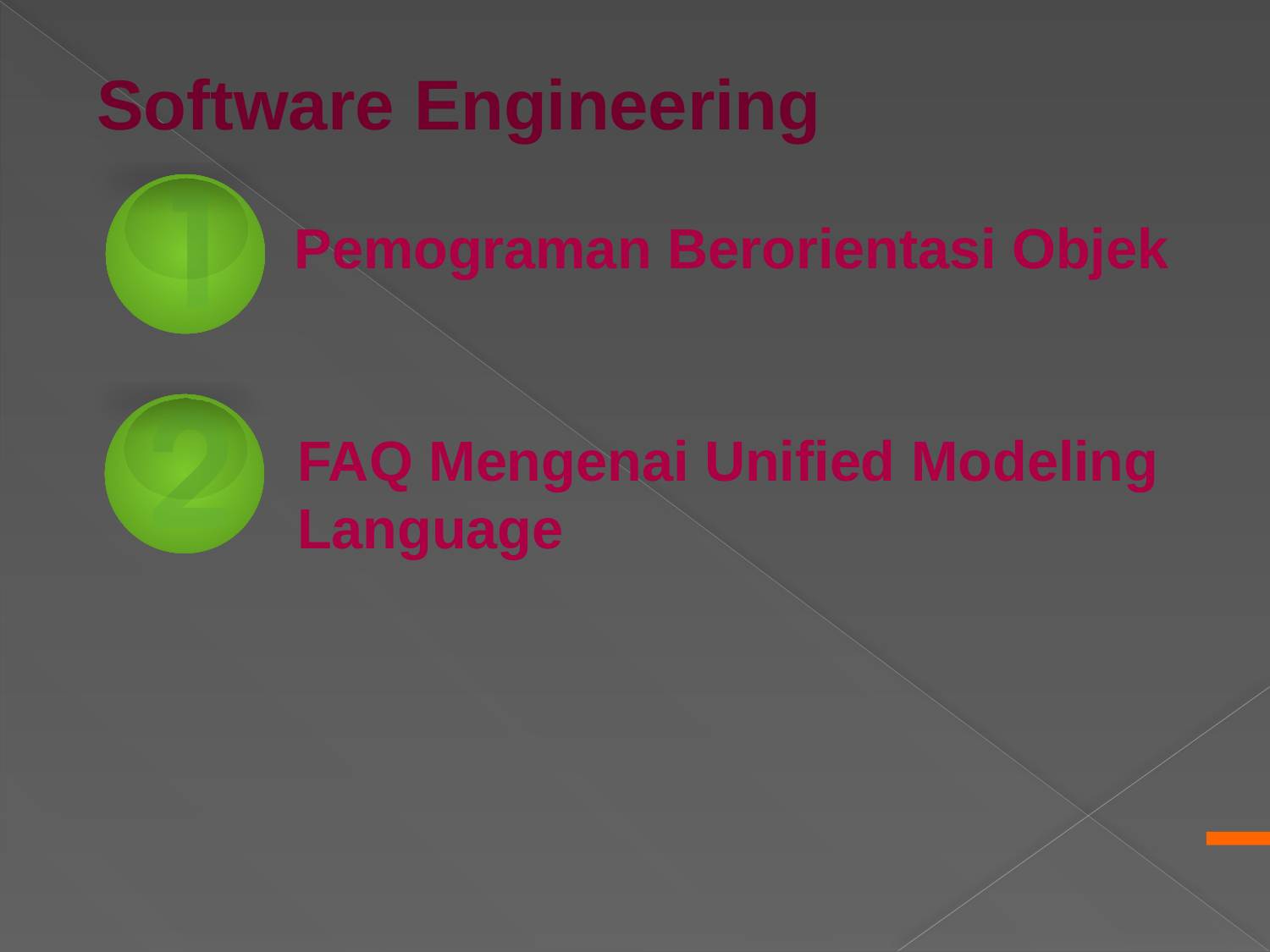

Software Engineering
1

Pemograman Berorientasi Objek
2

FAQ Mengenai Unified Modeling Language